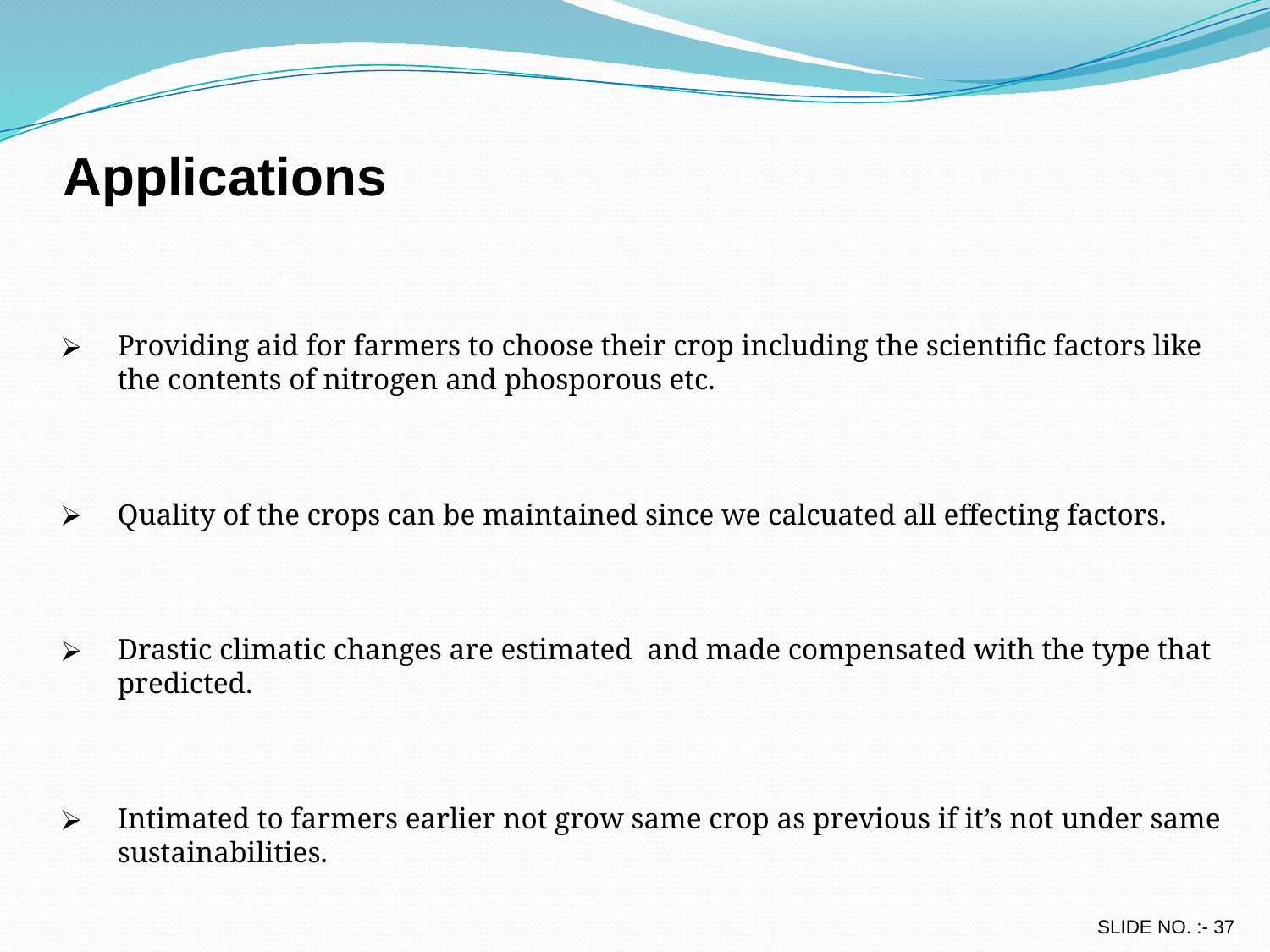

# Applications
Providing aid for farmers to choose their crop including the scientific factors like the contents of nitrogen and phosporous etc.

Quality of the crops can be maintained since we calcuated all effecting factors.

Drastic climatic changes are estimated  and made compensated with the type that predicted.

Intimated to farmers earlier not grow same crop as previous if it’s not under same sustainabilities.
SLIDE NO. :- 37